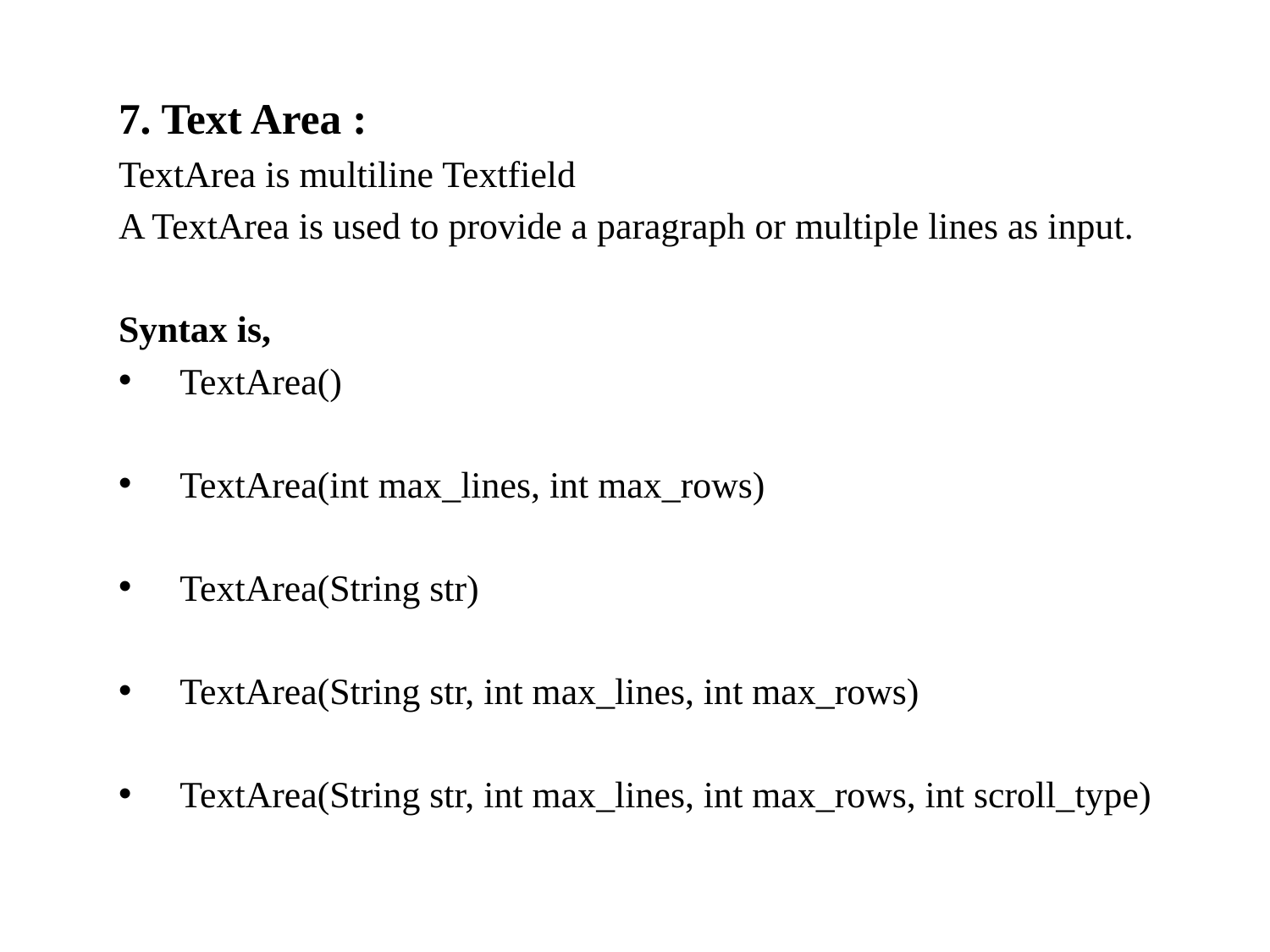

7. Text Area :
TextArea is multiline Textfield
A TextArea is used to provide a paragraph or multiple lines as input.

Syntax is,
TextArea()

TextArea(int max_lines, int max_rows)

TextArea(String str)

TextArea(String str, int max_lines, int max_rows)

TextArea(String str, int max_lines, int max_rows, int scroll_type)